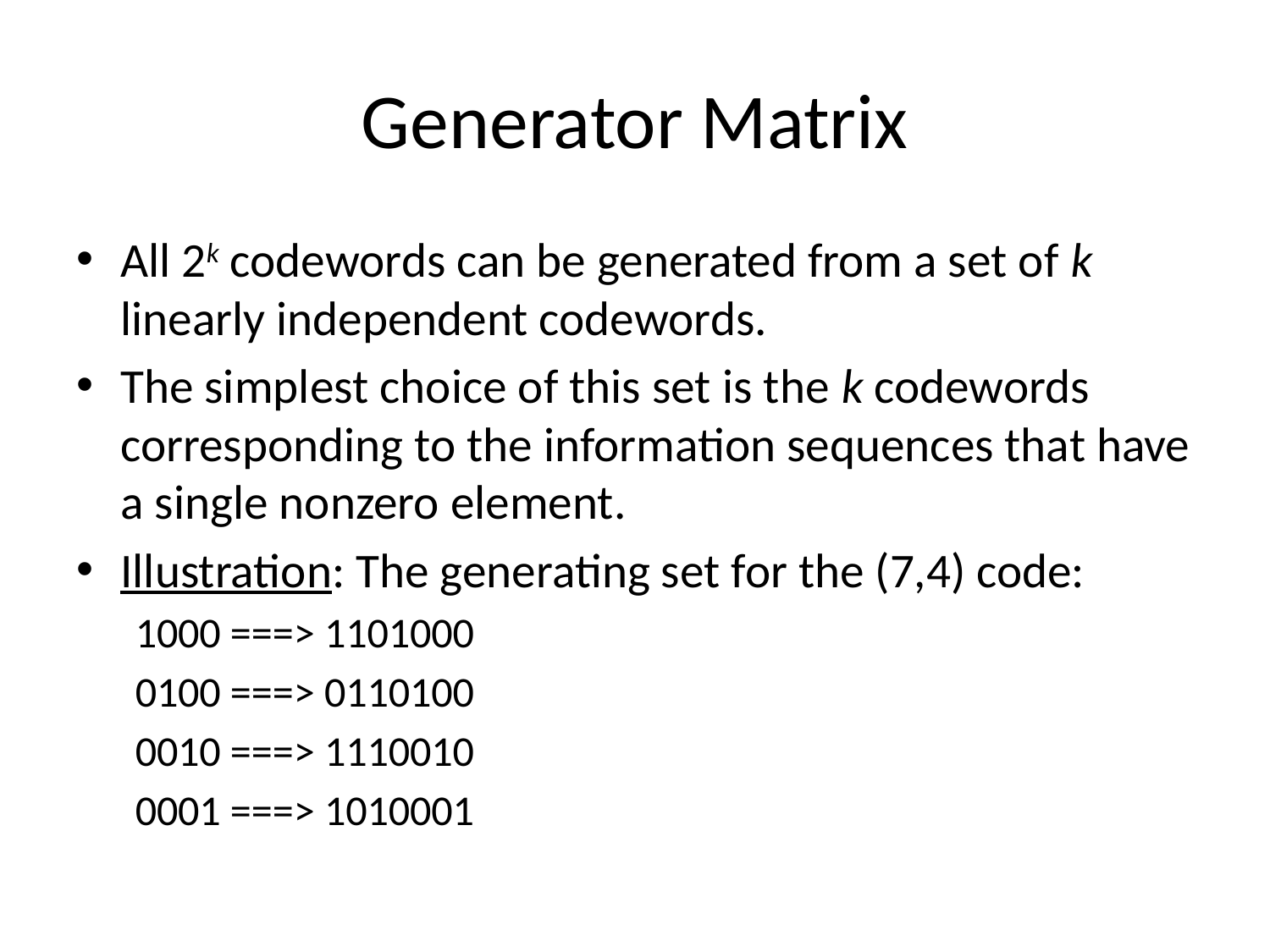

# Generator Matrix
All 2k codewords can be generated from a set of k linearly independent codewords.
The simplest choice of this set is the k codewords corresponding to the information sequences that have a single nonzero element.
Illustration: The generating set for the (7,4) code:
1000 ===> 1101000
0100 ===> 0110100
0010 ===> 1110010
0001 ===> 1010001